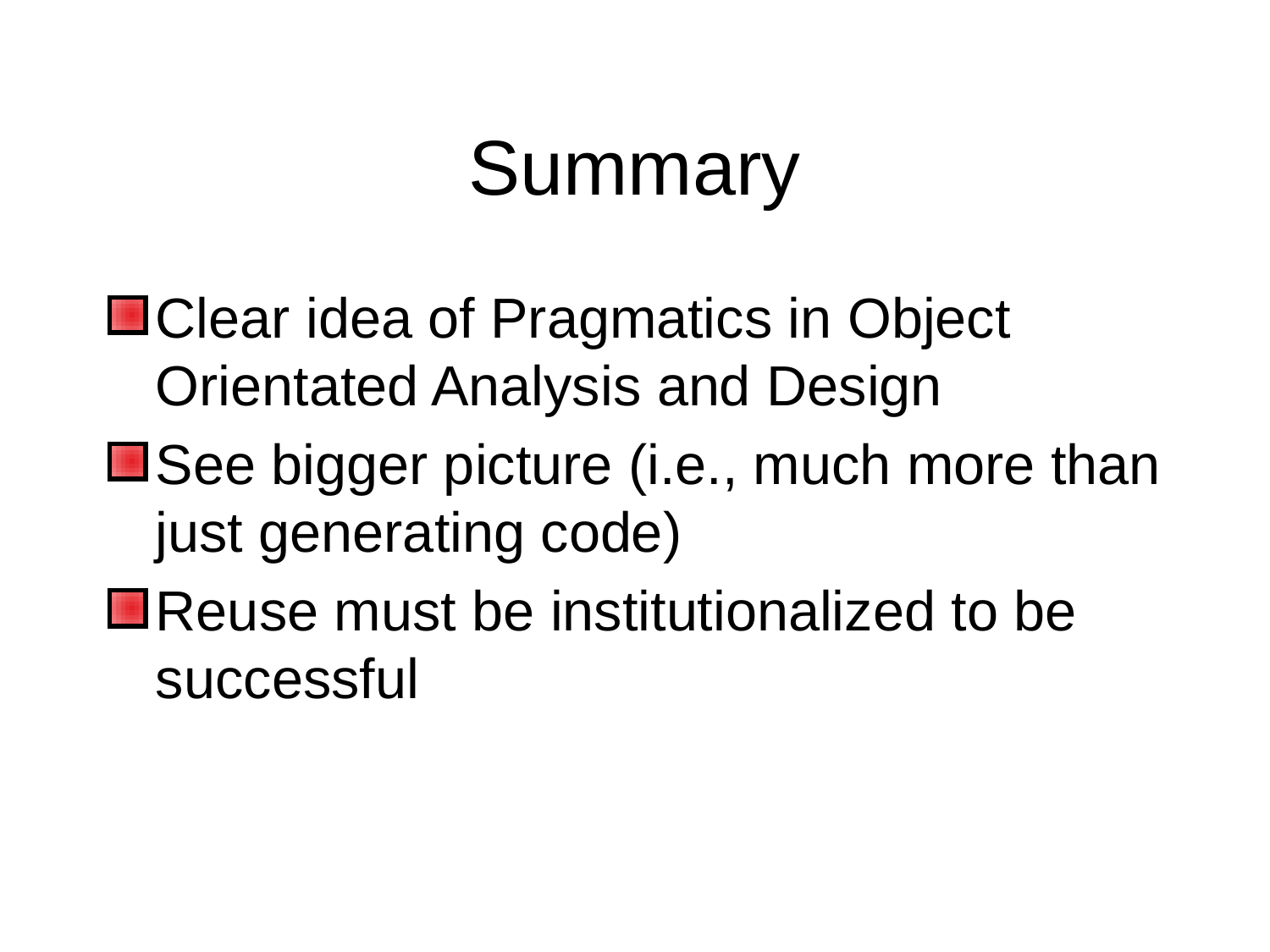

# Summary
Clear idea of Pragmatics in Object Orientated Analysis and Design
See bigger picture (i.e., much more than just generating code)
Reuse must be institutionalized to be successful